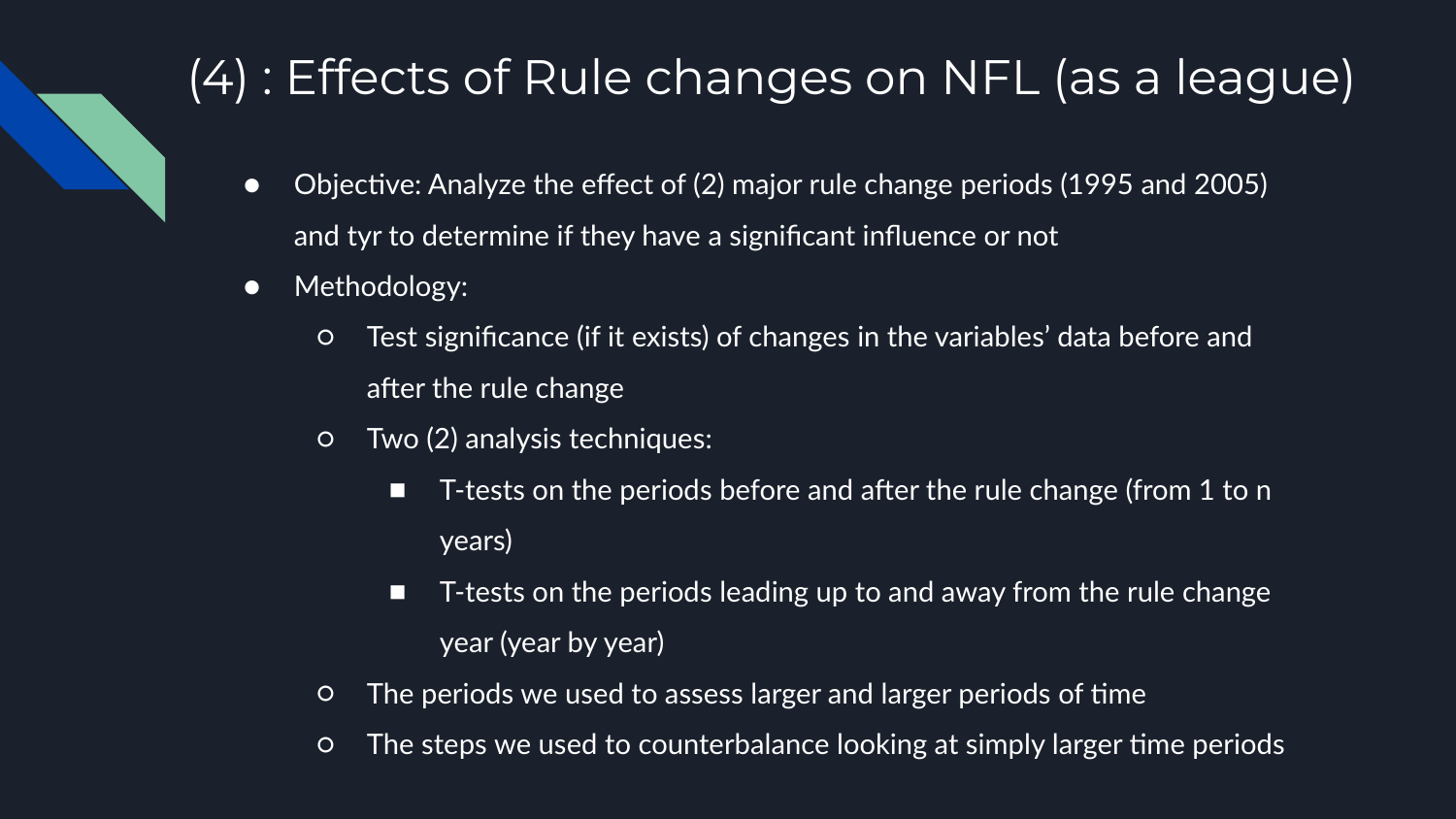

# (4) : Effects of Rule changes on NFL (as a league)
Objective: Analyze the effect of (2) major rule change periods (1995 and 2005) and tyr to determine if they have a significant influence or not
Methodology:
Test significance (if it exists) of changes in the variables’ data before and after the rule change
Two (2) analysis techniques:
T-tests on the periods before and after the rule change (from 1 to n years)
T-tests on the periods leading up to and away from the rule change year (year by year)
The periods we used to assess larger and larger periods of time
The steps we used to counterbalance looking at simply larger time periods